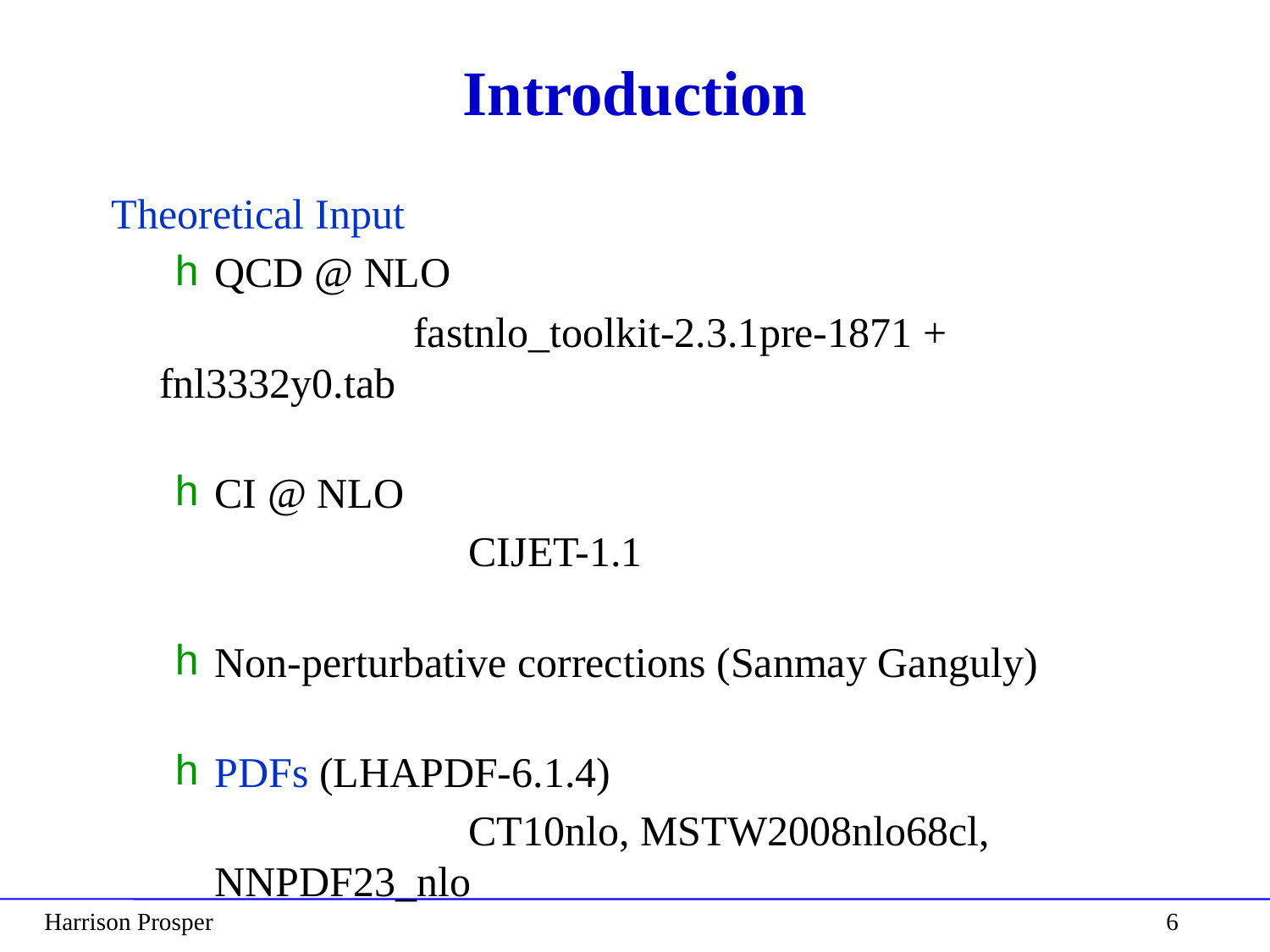

# Introduction
Theoretical Input
QCD @ NLO
			fastnlo_toolkit-2.3.1pre-1871 + fnl3332y0.tab
CI @ NLO
			CIJET-1.1
Non-perturbative corrections (Sanmay Ganguly)
PDFs (LHAPDF-6.1.4)
			CT10nlo, MSTW2008nlo68cl, NNPDF23_nlo

Harrison Prosper
6